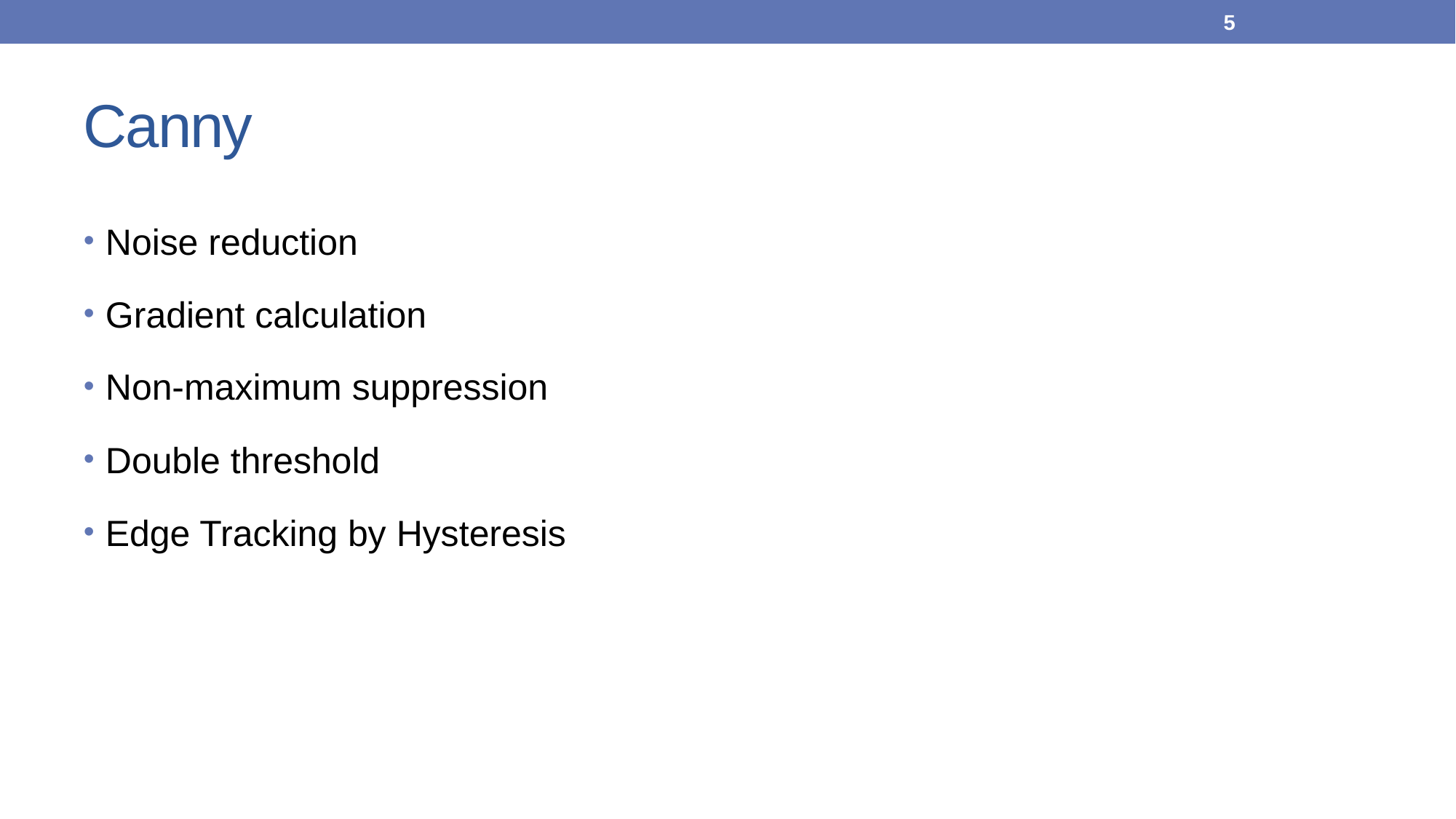

5
# Canny
Noise reduction
Gradient calculation
Non-maximum suppression
Double threshold
Edge Tracking by Hysteresis